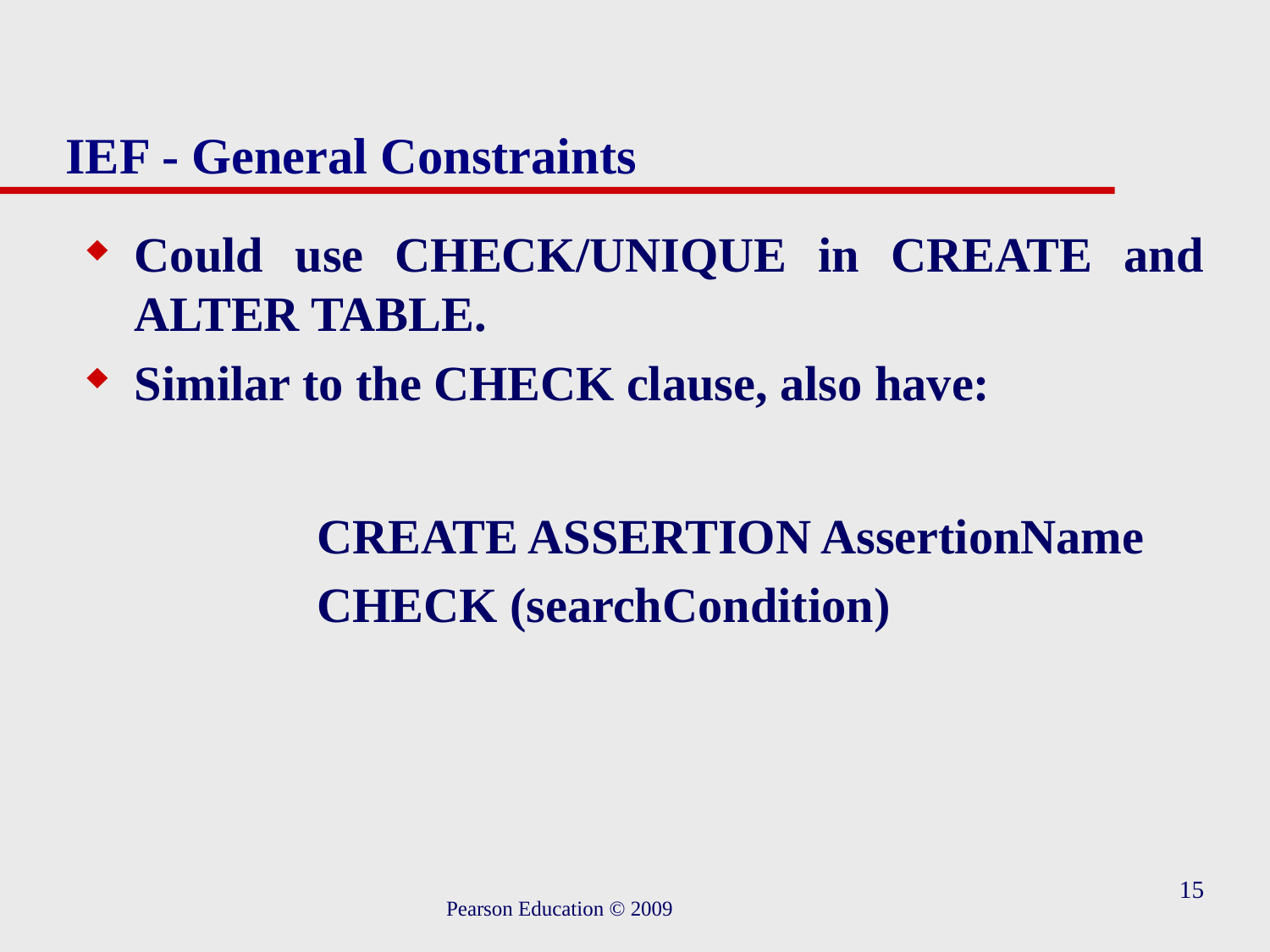

# IEF - General Constraints
Could use CHECK/UNIQUE in CREATE and ALTER TABLE.
Similar to the CHECK clause, also have:

		CREATE ASSERTION AssertionName
		CHECK (searchCondition)
15
Pearson Education © 2009